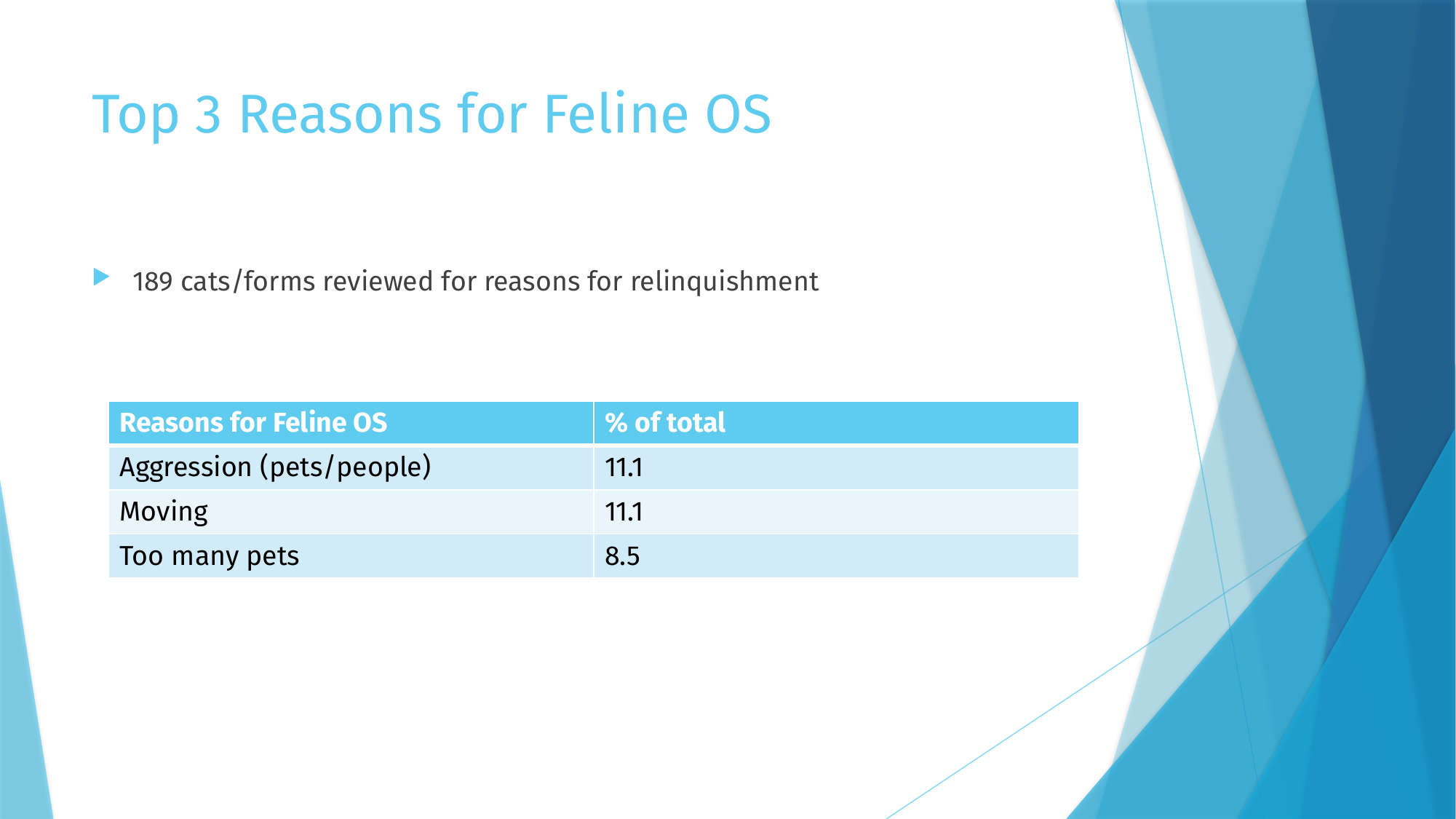

# Top 3 Reasons for Feline OS
189 cats/forms reviewed for reasons for relinquishment

| Reasons for Feline OS | % of total |
| --- | --- |
| Aggression (pets/people) | 11.1 |
| Moving | 11.1 |
| Too many pets | 8.5 |